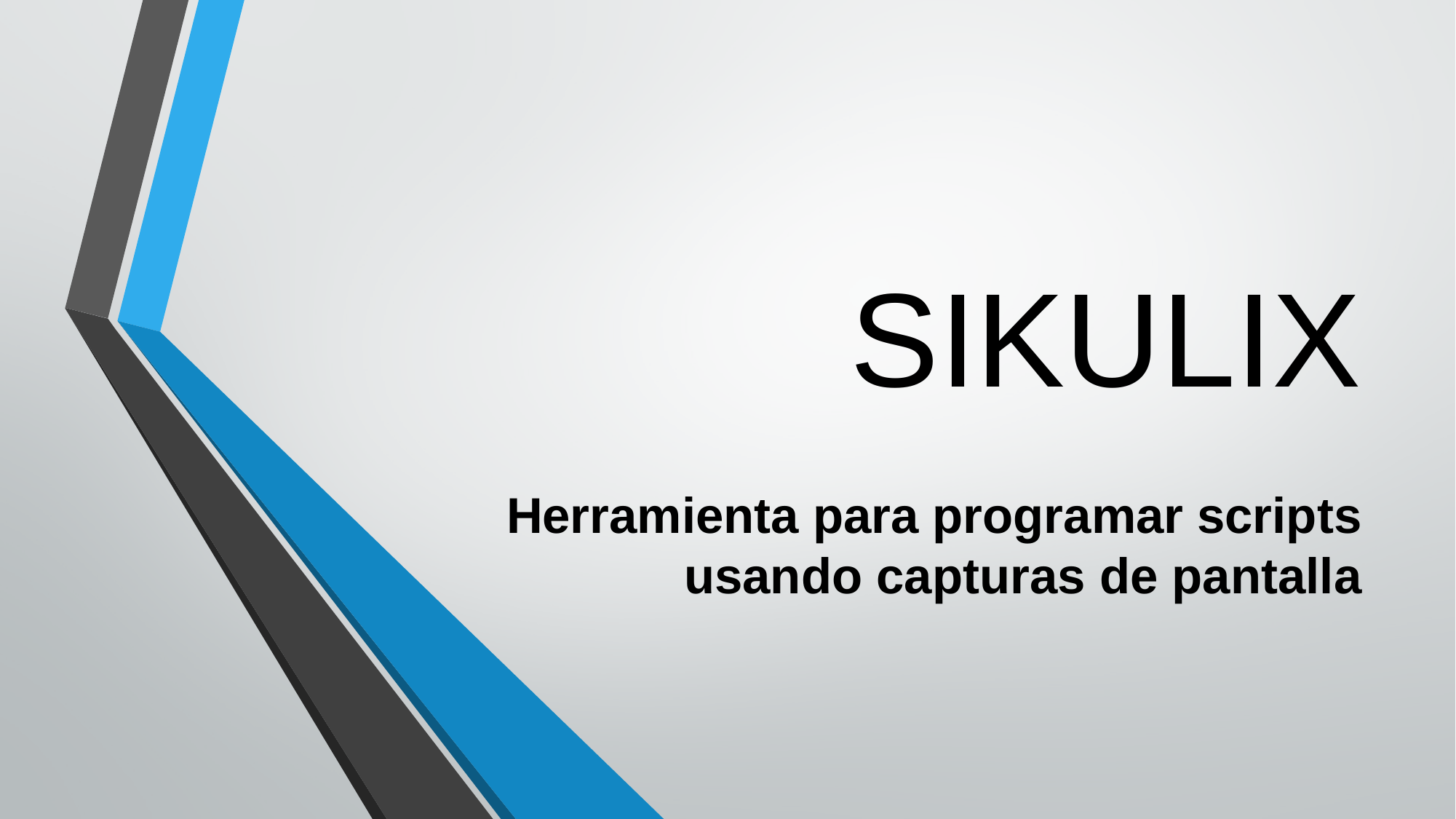

# SIKULIX
Herramienta para programar scripts usando capturas de pantalla